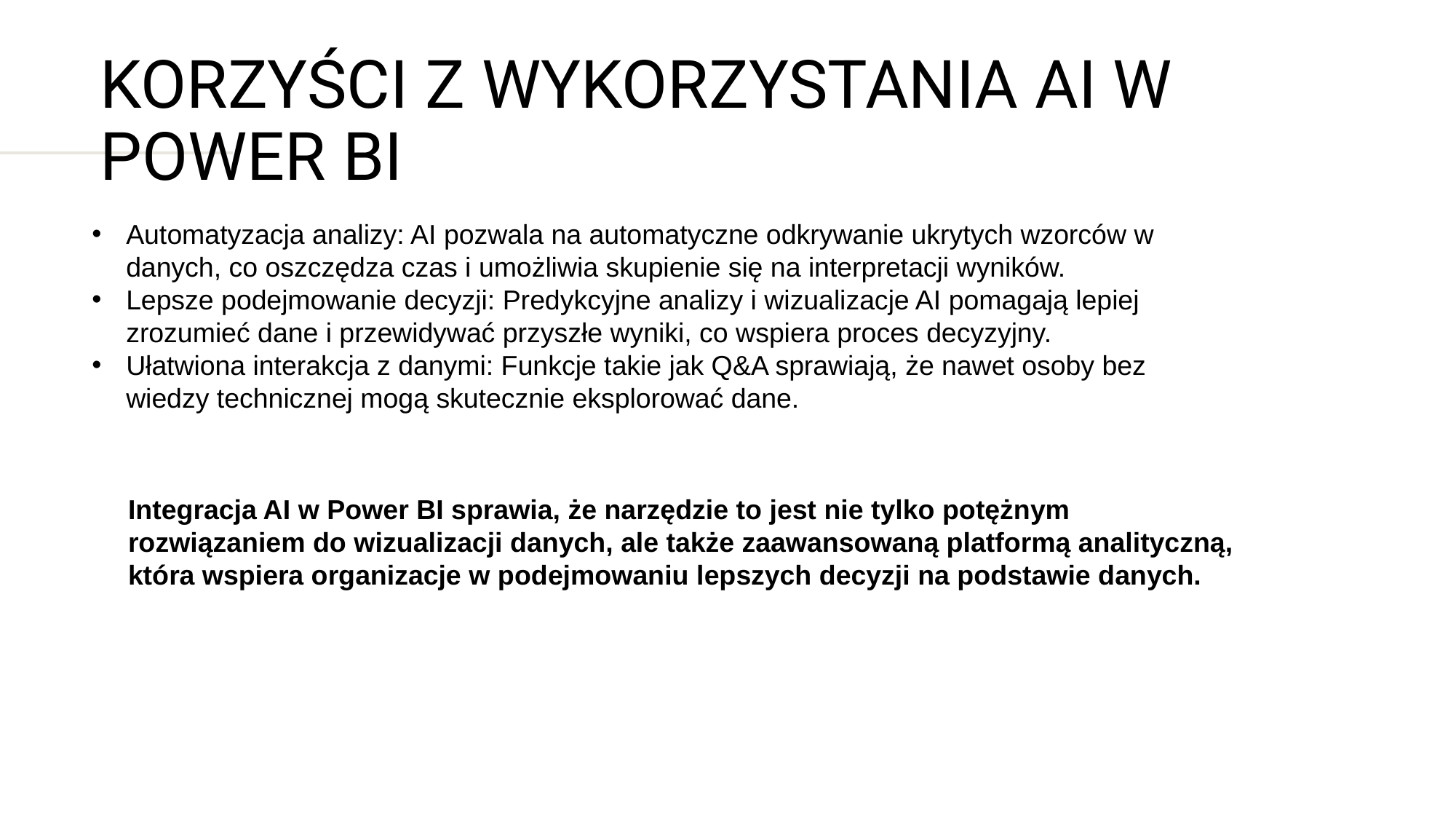

# Korzyści z wykorzystania AI w Power BI
Automatyzacja analizy: AI pozwala na automatyczne odkrywanie ukrytych wzorców w danych, co oszczędza czas i umożliwia skupienie się na interpretacji wyników.
Lepsze podejmowanie decyzji: Predykcyjne analizy i wizualizacje AI pomagają lepiej zrozumieć dane i przewidywać przyszłe wyniki, co wspiera proces decyzyjny.
Ułatwiona interakcja z danymi: Funkcje takie jak Q&A sprawiają, że nawet osoby bez wiedzy technicznej mogą skutecznie eksplorować dane.
Integracja AI w Power BI sprawia, że narzędzie to jest nie tylko potężnym rozwiązaniem do wizualizacji danych, ale także zaawansowaną platformą analityczną, która wspiera organizacje w podejmowaniu lepszych decyzji na podstawie danych.